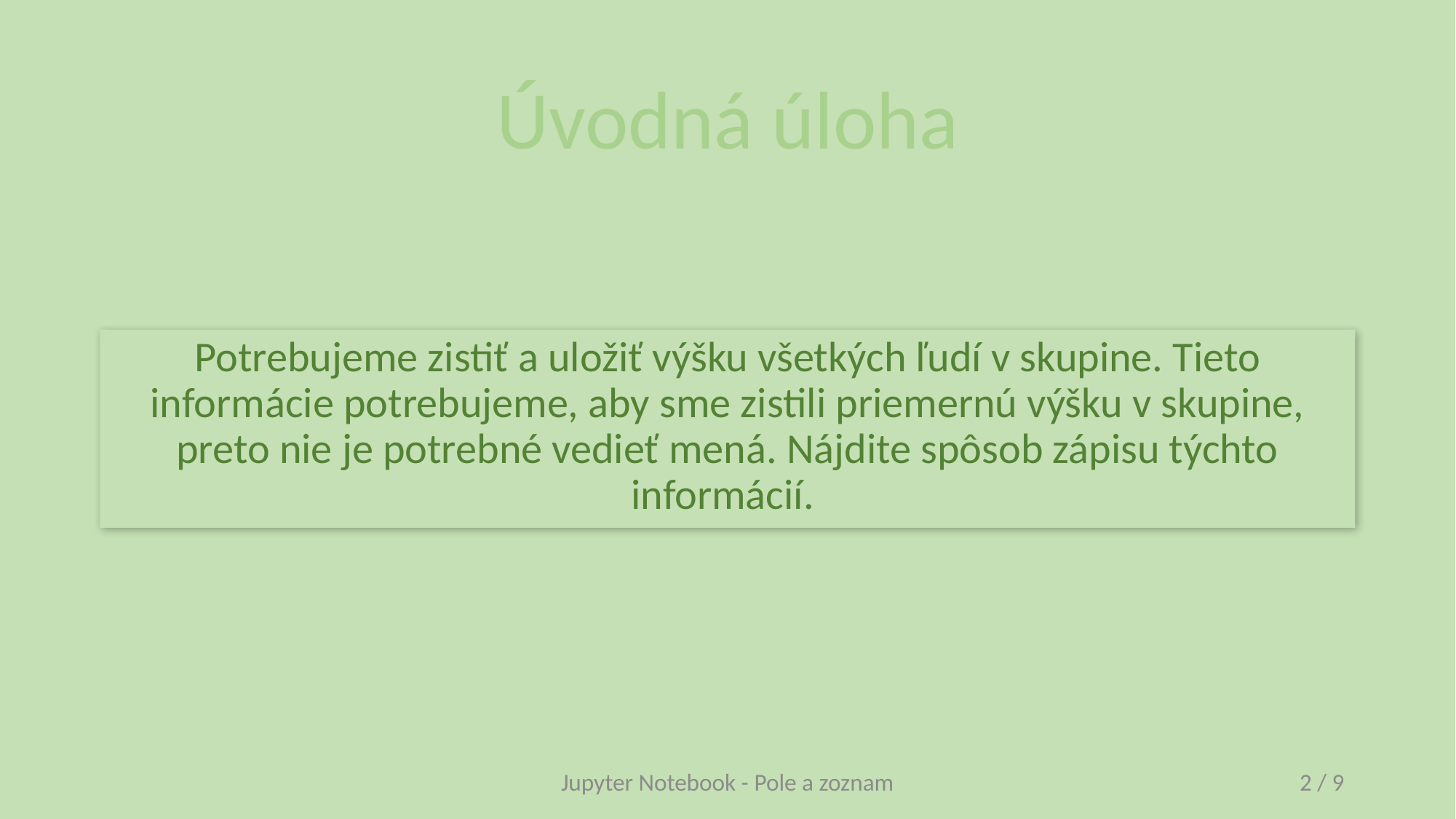

# Úvodná úloha
Potrebujeme zistiť a uložiť výšku všetkých ľudí v skupine. Tieto informácie potrebujeme, aby sme zistili priemernú výšku v skupine, preto nie je potrebné vedieť mená. Nájdite spôsob zápisu týchto informácií.
Jupyter Notebook - Pole a zoznam
2 / 9